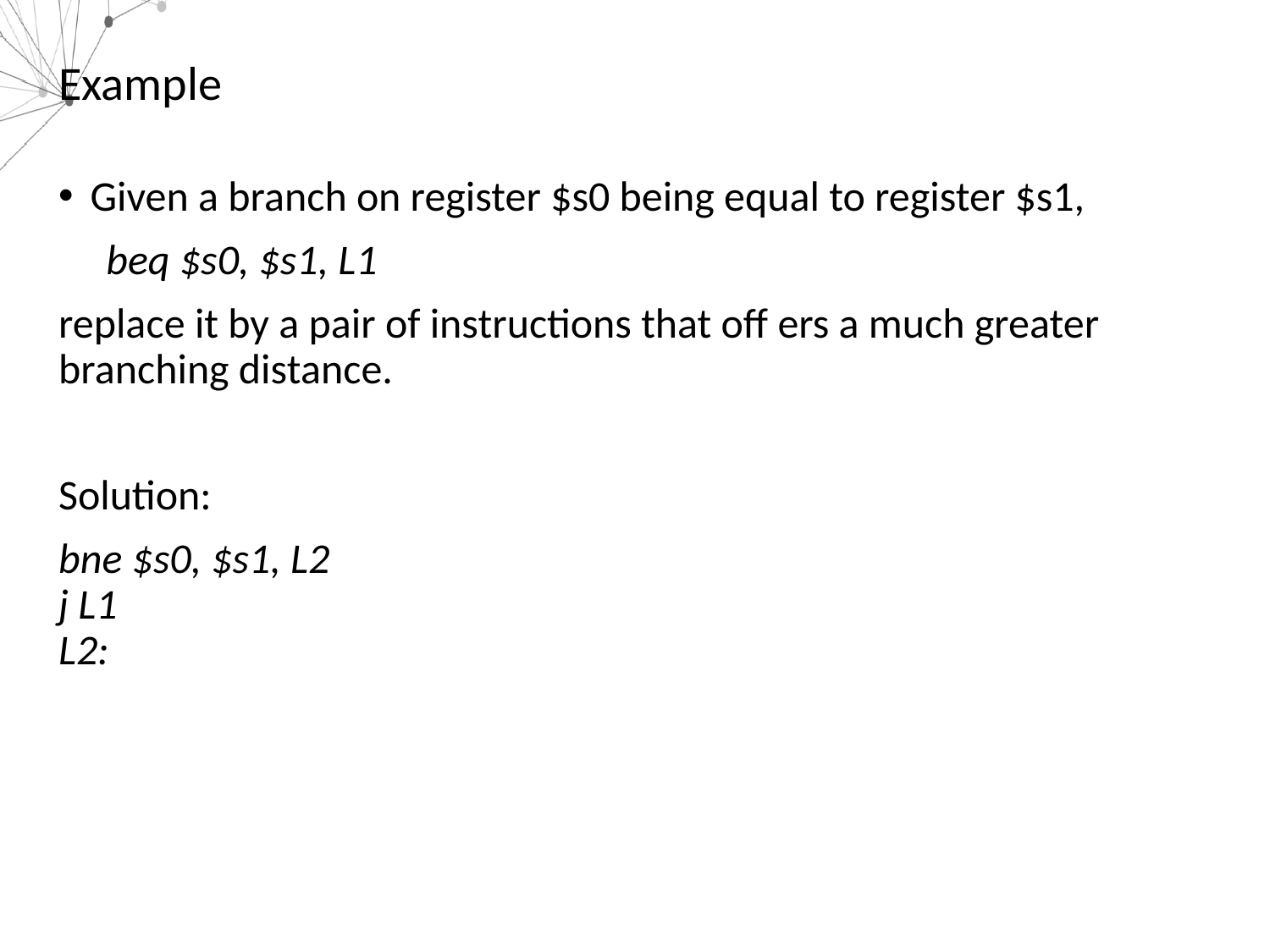

# Example
Given a branch on register $s0 being equal to register $s1,
     beq $s0, $s1, L1
replace it by a pair of instructions that off ers a much greater branching distance.

Solution:
bne $s0, $s1, L2
j L1
L2: